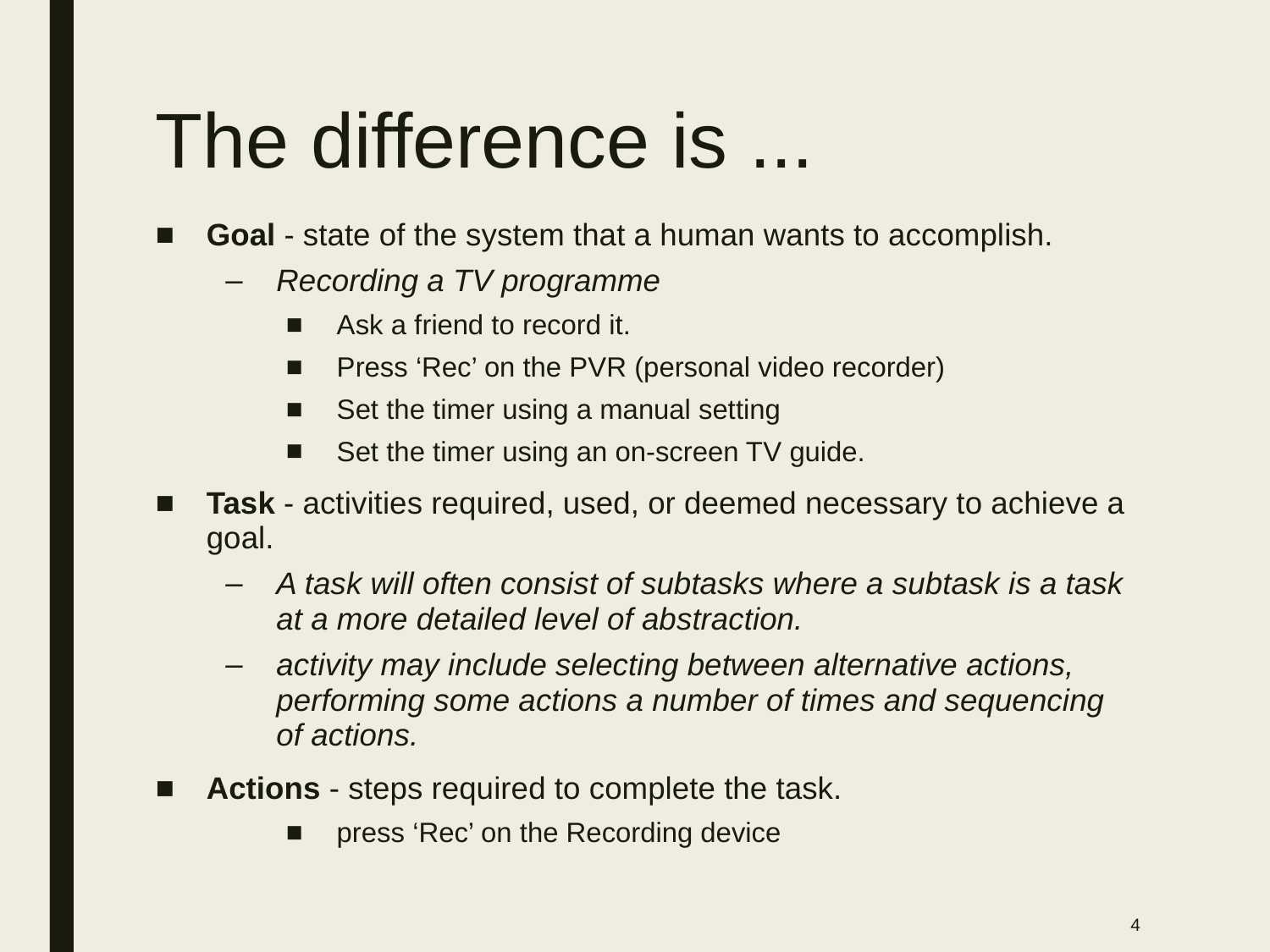

# The difference is ...
Goal - state of the system that a human wants to accomplish.
Recording a TV programme
Ask a friend to record it.
Press ‘Rec’ on the PVR (personal video recorder)
Set the timer using a manual setting
Set the timer using an on-screen TV guide.
Task - activities required, used, or deemed necessary to achieve a goal.
A task will often consist of subtasks where a subtask is a task at a more detailed level of abstraction.
activity may include selecting between alternative actions, performing some actions a number of times and sequencing of actions.
Actions - steps required to complete the task.
press ‘Rec’ on the Recording device
4